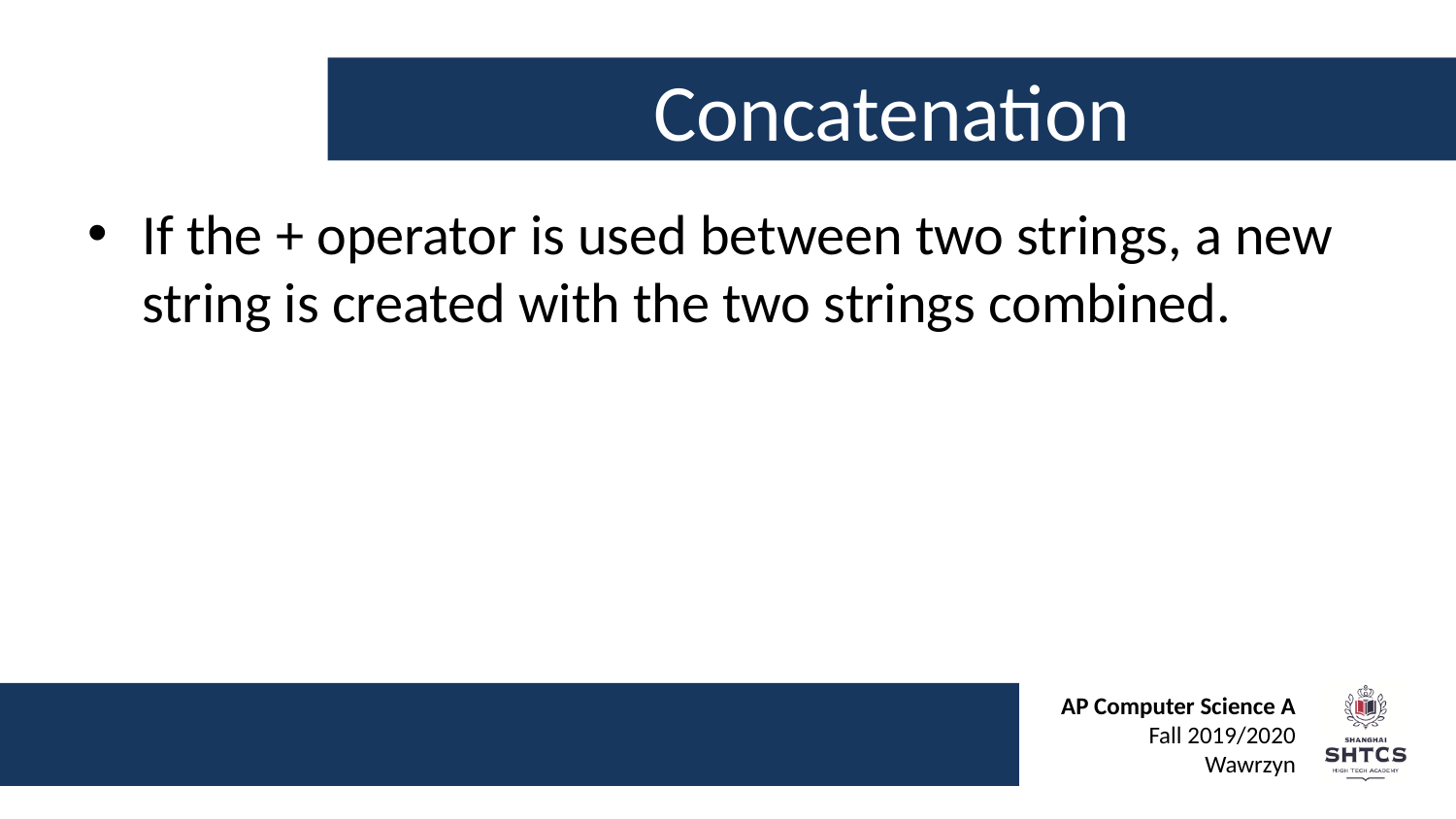

# Concatenation
If the + operator is used between two strings, a new string is created with the two strings combined.